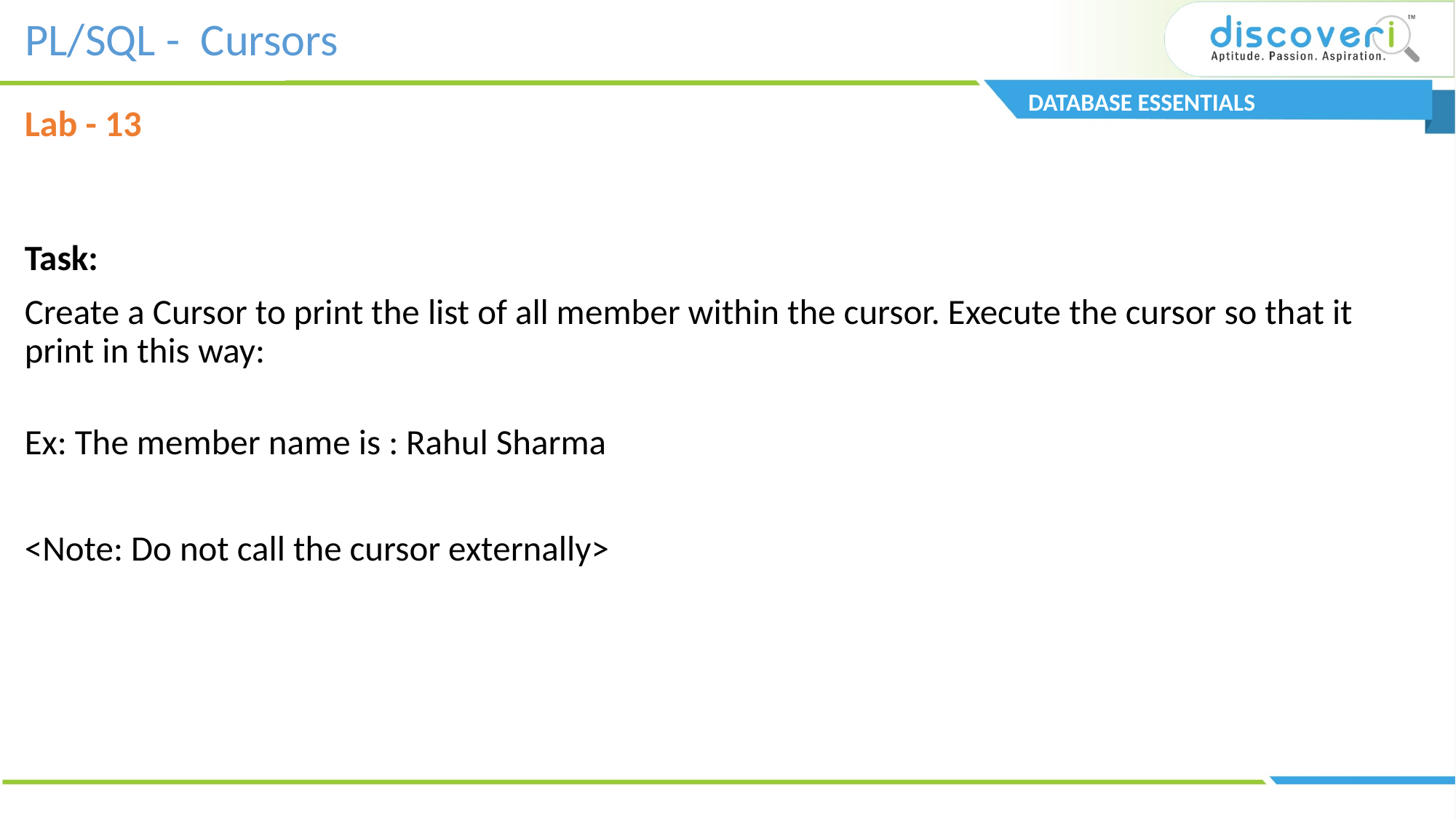

PL/SQL -  Cursors
DATABASE ESSENTIALS

Lab - 13

Task:
Create a Cursor to print the list of all member within the cursor. Execute the cursor so that it print in this way:
Ex: The member name is : Rahul Sharma

<Note: Do not call the cursor externally>